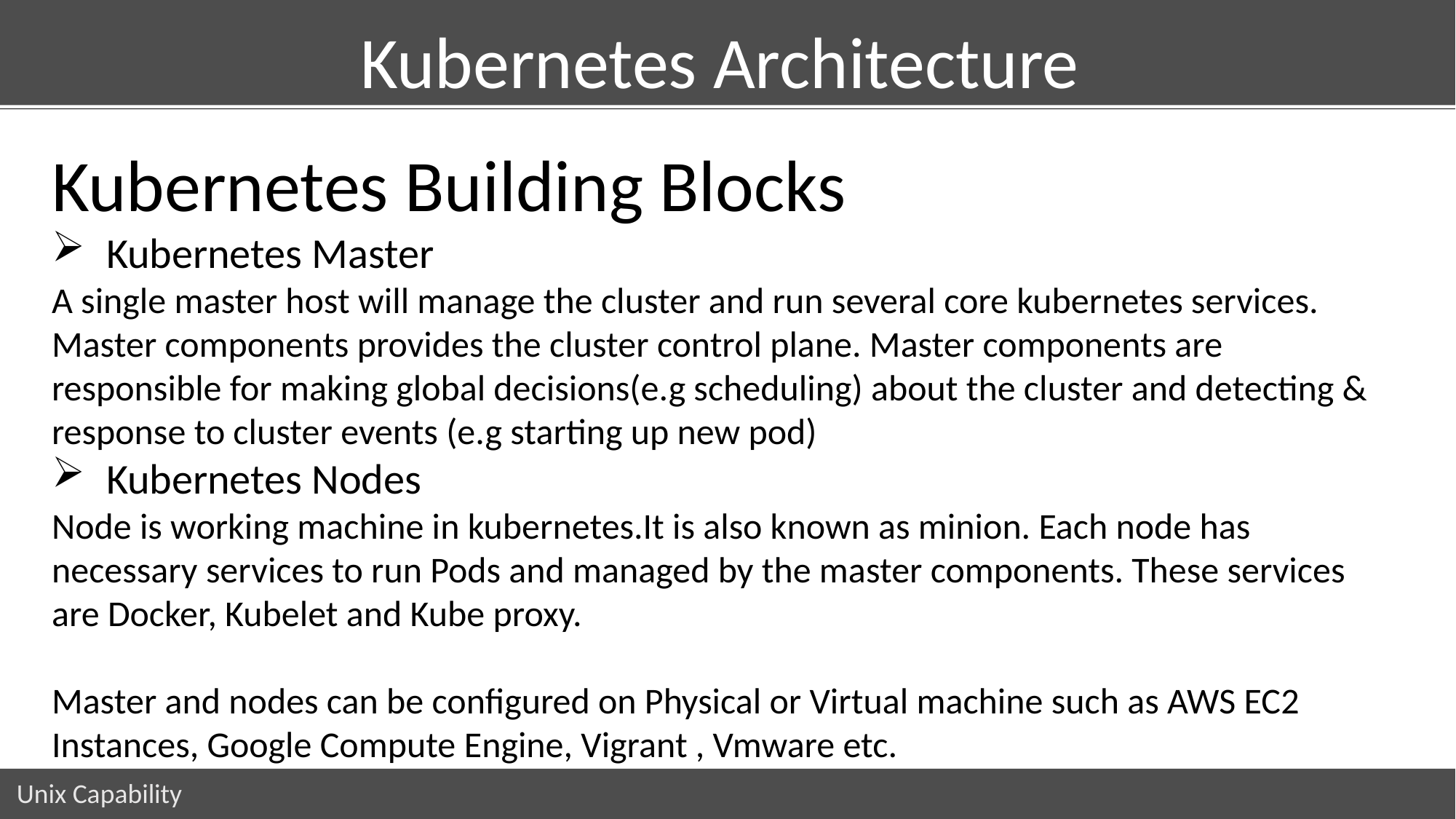

# Kubernetes Architecture
Kubernetes Building Blocks
Kubernetes Master
A single master host will manage the cluster and run several core kubernetes services. Master components provides the cluster control plane. Master components are responsible for making global decisions(e.g scheduling) about the cluster and detecting & response to cluster events (e.g starting up new pod)
Kubernetes Nodes
Node is working machine in kubernetes.It is also known as minion. Each node has necessary services to run Pods and managed by the master components. These services are Docker, Kubelet and Kube proxy.

Master and nodes can be configured on Physical or Virtual machine such as AWS EC2 Instances, Google Compute Engine, Vigrant , Vmware etc.